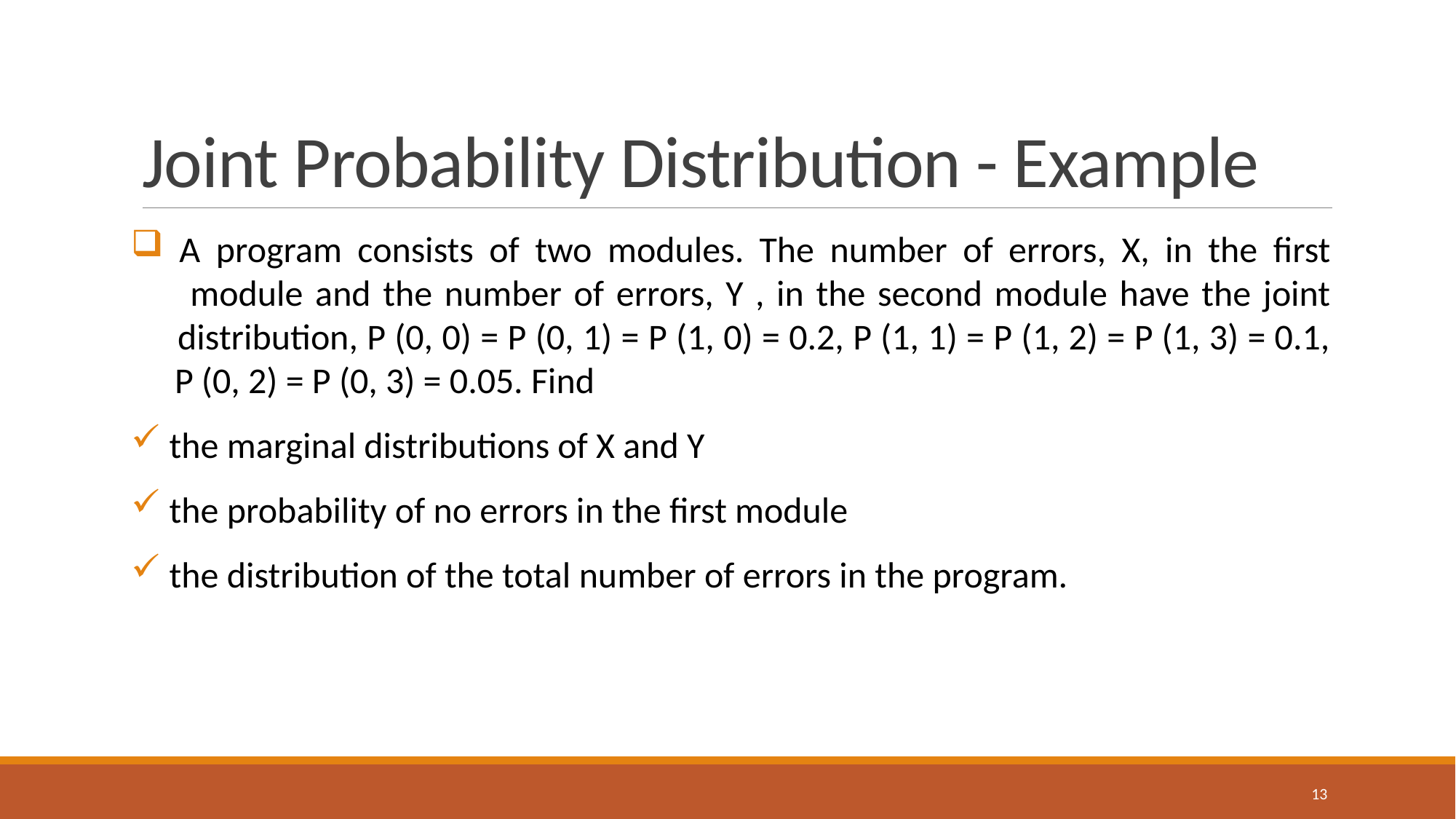

# Joint Probability Distribution - Example
 A program consists of two modules. The number of errors, X, in the first
    module and the number of errors, Y , in the second module have the joint
    distribution, P (0, 0) = P (0, 1) = P (1, 0) = 0.2, P (1, 1) = P (1, 2) = P (1, 3) = 0.1,
    P (0, 2) = P (0, 3) = 0.05. Find
 the marginal distributions of X and Y
 the probability of no errors in the first module
 the distribution of the total number of errors in the program.

13